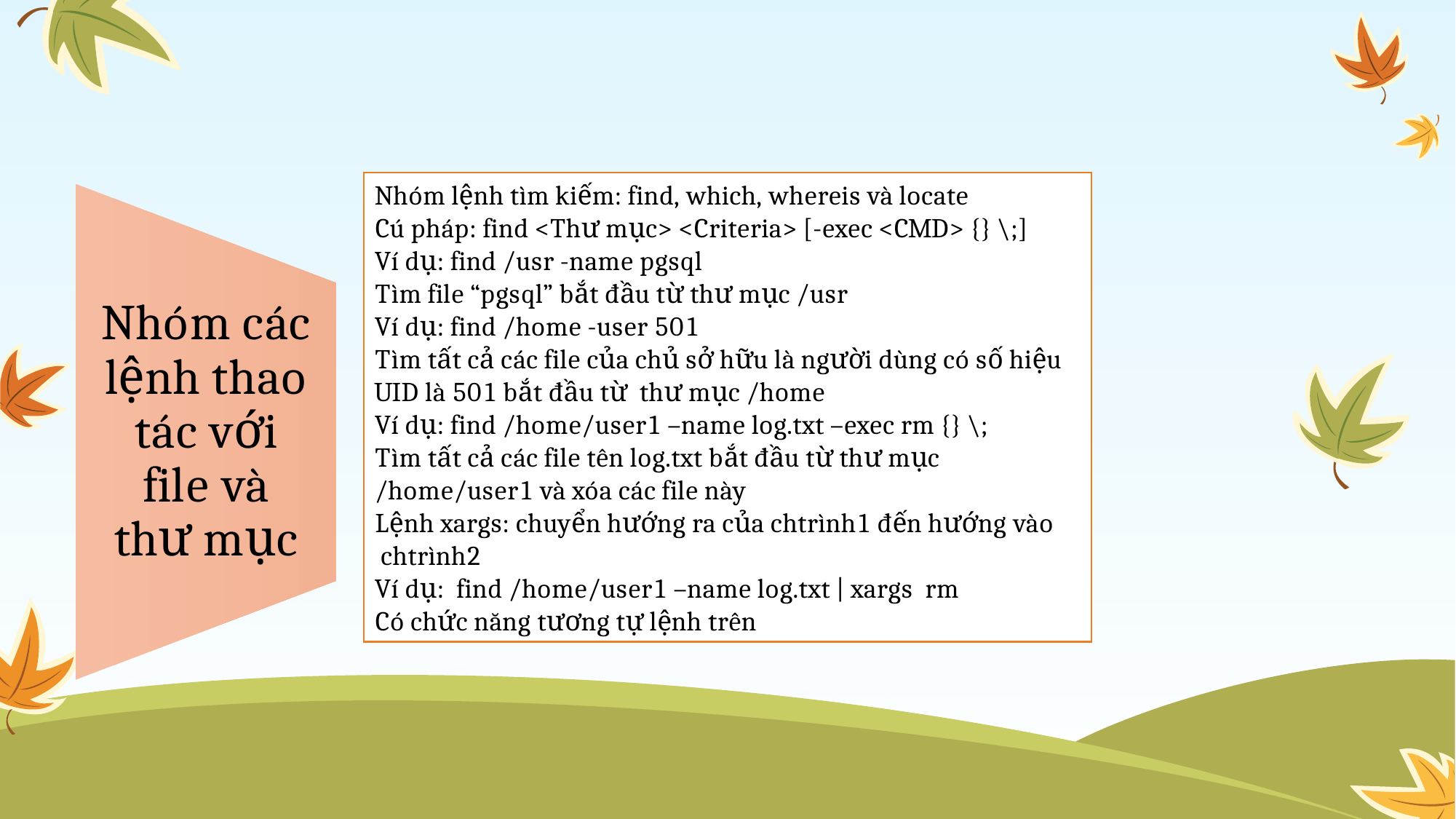

Nhóm lệnh tìm kiếm: find, which, whereis và locate
Cú pháp: find <Thư mục> <Criteria> [-exec <CMD> {} \;]
Ví dụ: find /usr -name pgsql
Tìm file “pgsql” bắt đầu từ thư mục /usr
Ví dụ: find /home -user 501
Tìm tất cả các file của chủ sở hữu là người dùng có số hiệu UID là 501 bắt đầu từ  thư mục /home
Ví dụ: find /home/user1 –name log.txt –exec rm {} \;
Tìm tất cả các file tên log.txt bắt đầu từ thư mục /home/user1 và xóa các file này
Lệnh xargs: chuyển hướng ra của chtrình1 đến hướng vào  chtrình2
Ví dụ:  find /home/user1 –name log.txt | xargs  rm
Có chức năng tương tự lệnh trên
Nhóm các lệnh thao tác với file và thư mục